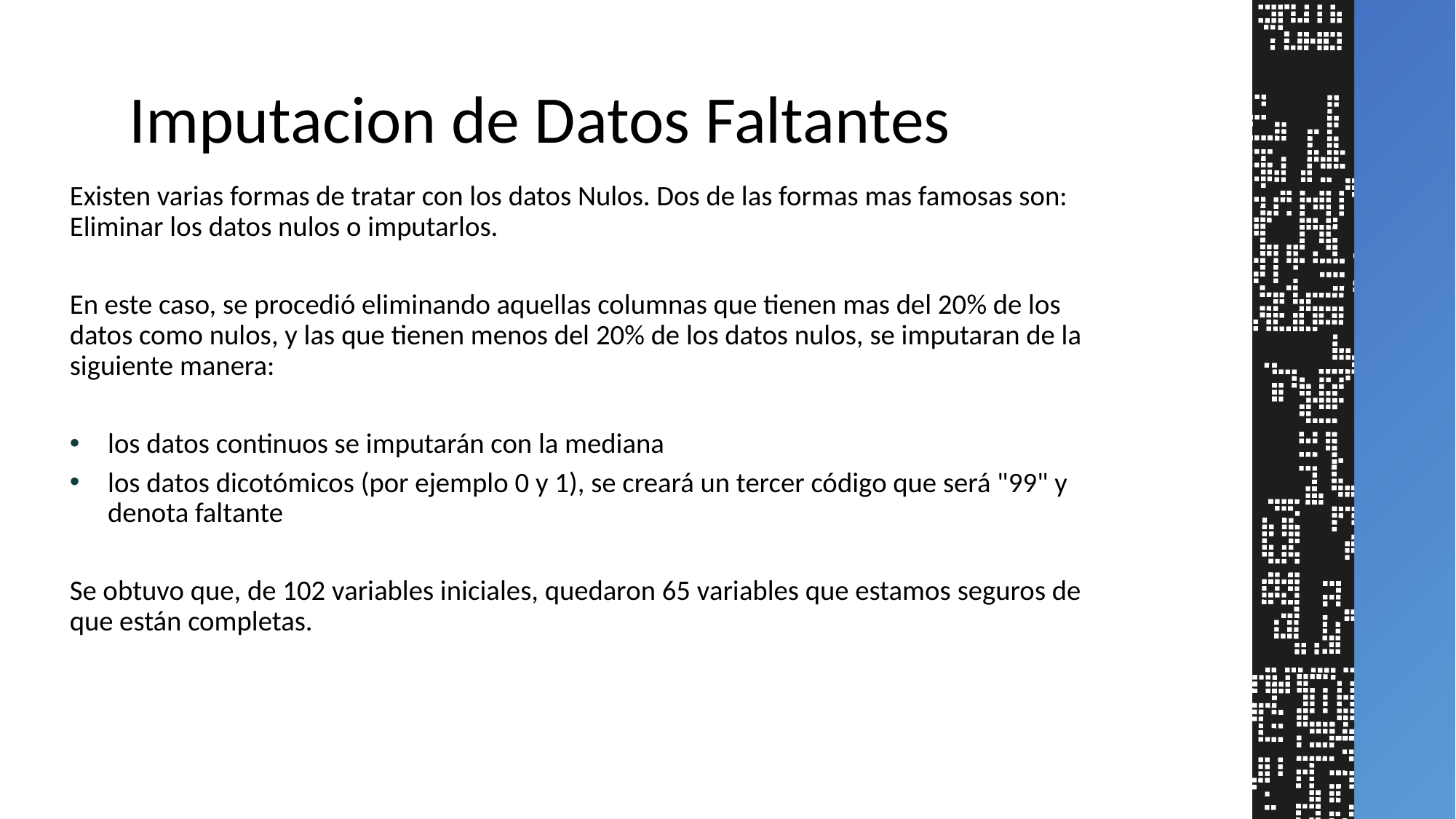

Imputacion de Datos Faltantes
Existen varias formas de tratar con los datos Nulos. Dos de las formas mas famosas son: Eliminar los datos nulos o imputarlos.

En este caso, se procedió eliminando aquellas columnas que tienen mas del 20% de los datos como nulos, y las que tienen menos del 20% de los datos nulos, se imputaran de la siguiente manera:

los datos continuos se imputarán con la mediana
los datos dicotómicos (por ejemplo 0 y 1), se creará un tercer código que será "99" y denota faltante

Se obtuvo que, de 102 variables iniciales, quedaron 65 variables que estamos seguros de que están completas.